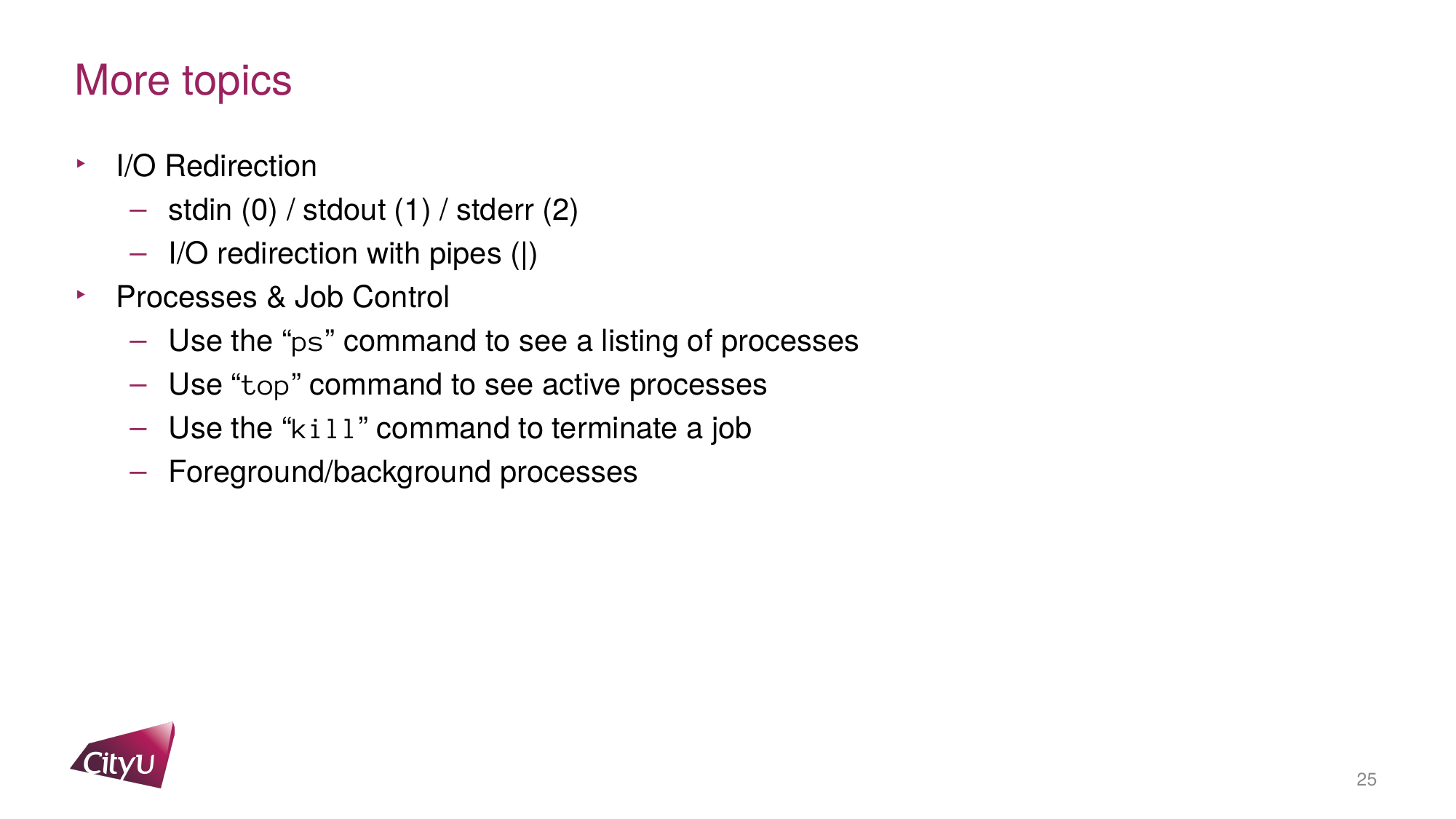

# More topics
I/O Redirection
stdin (0) / stdout (1) / stderr (2)
I/O redirection with pipes (|)
Processes & Job Control
Use the “ps” command to see a listing of processes
Use “top” command to see active processes
Use the “kill” command to terminate a job
Foreground/background processes

25